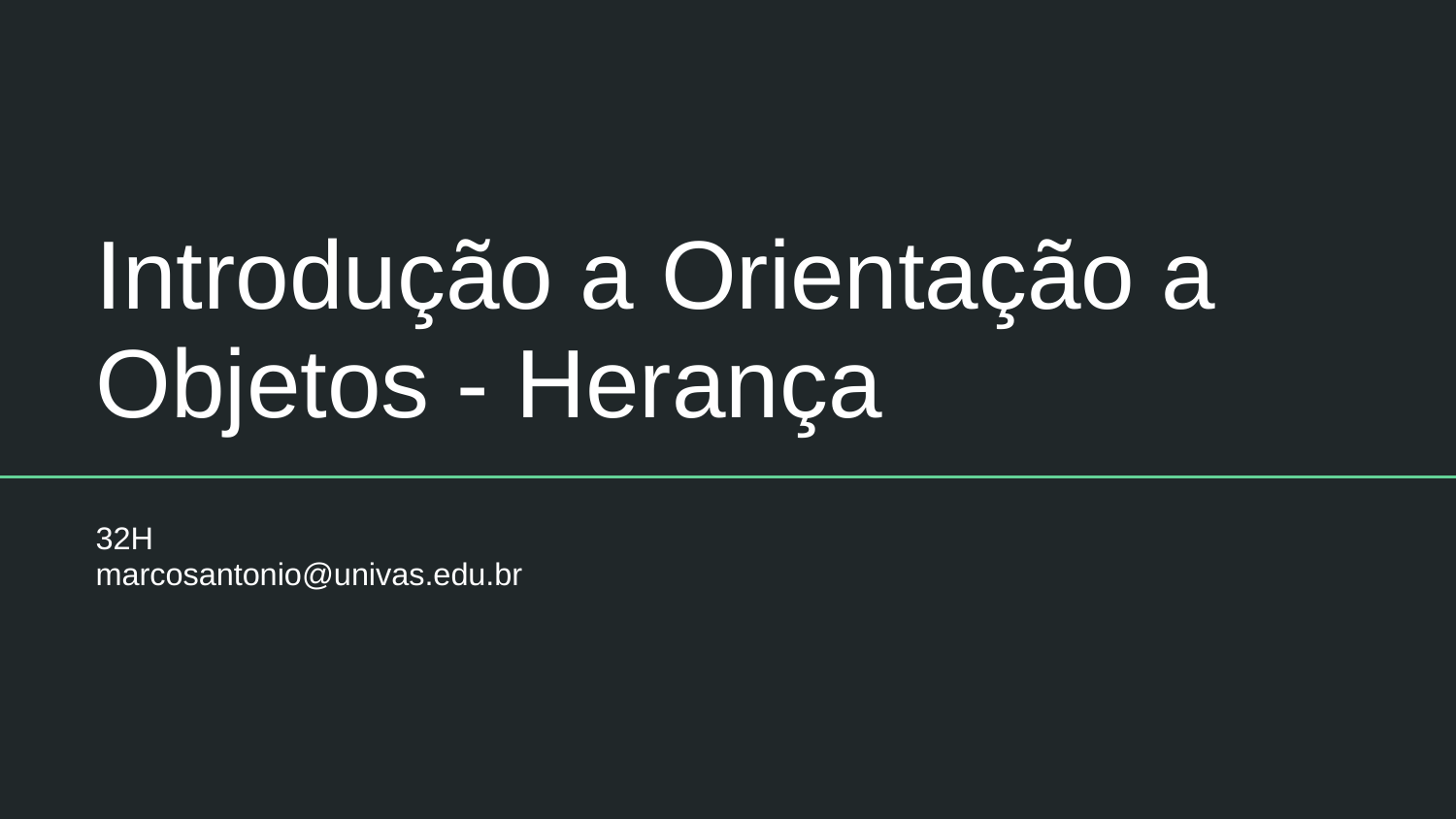

# Introdução a Orientação a Objetos - Herança
32H
marcosantonio@univas.edu.br